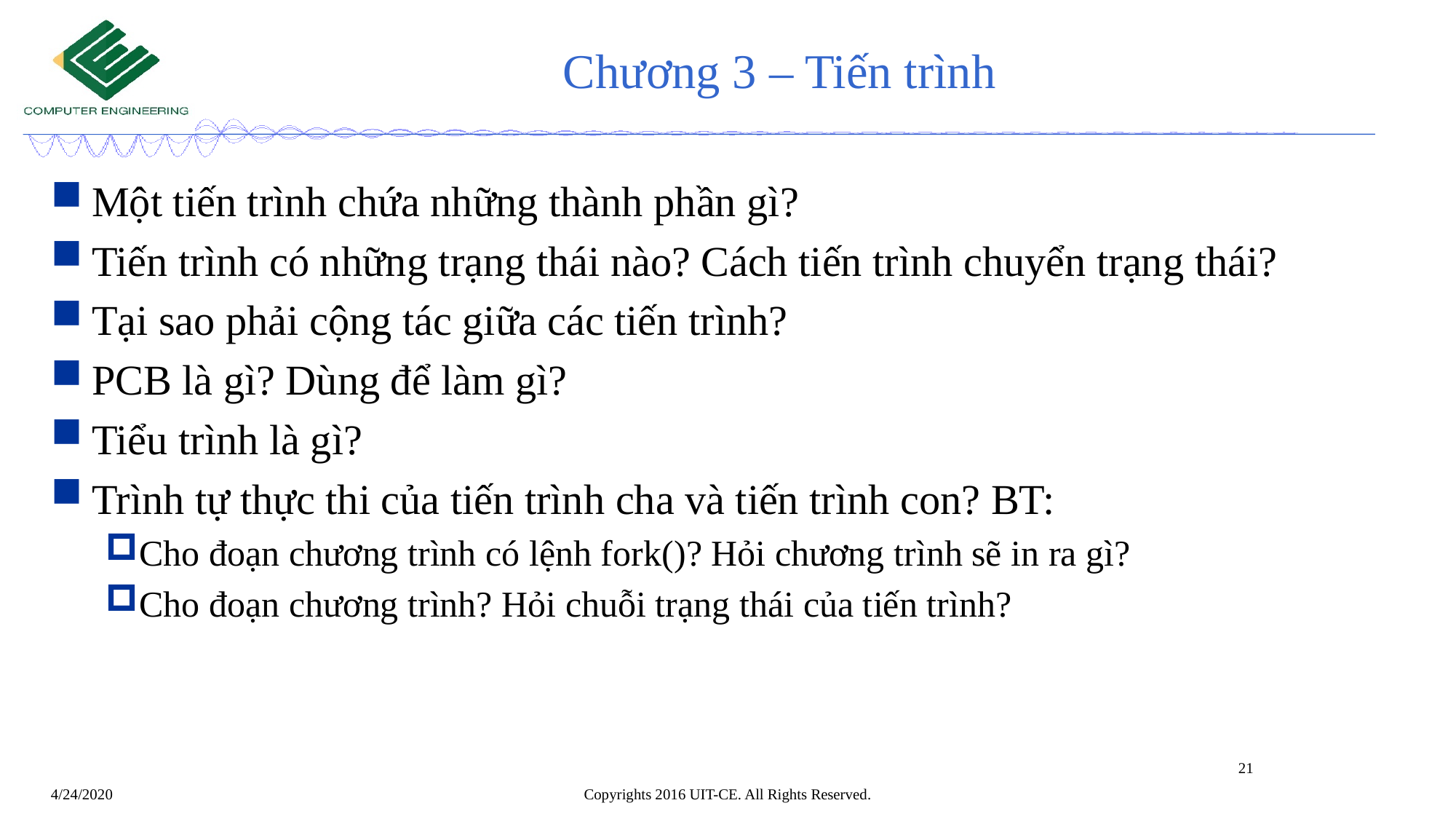

# Chương 3 – Tiến trình
Một tiến trình chứa những thành phần gì?
Tiến trình có những trạng thái nào? Cách tiến trình chuyển trạng thái?
Tại sao phải cộng tác giữa các tiến trình?
PCB là gì? Dùng để làm gì?
Tiểu trình là gì?
Trình tự thực thi của tiến trình cha và tiến trình con? BT:
Cho đoạn chương trình có lệnh fork()? Hỏi chương trình sẽ in ra gì?
Cho đoạn chương trình? Hỏi chuỗi trạng thái của tiến trình?
21
Copyrights 2016 UIT-CE. All Rights Reserved.
4/24/2020